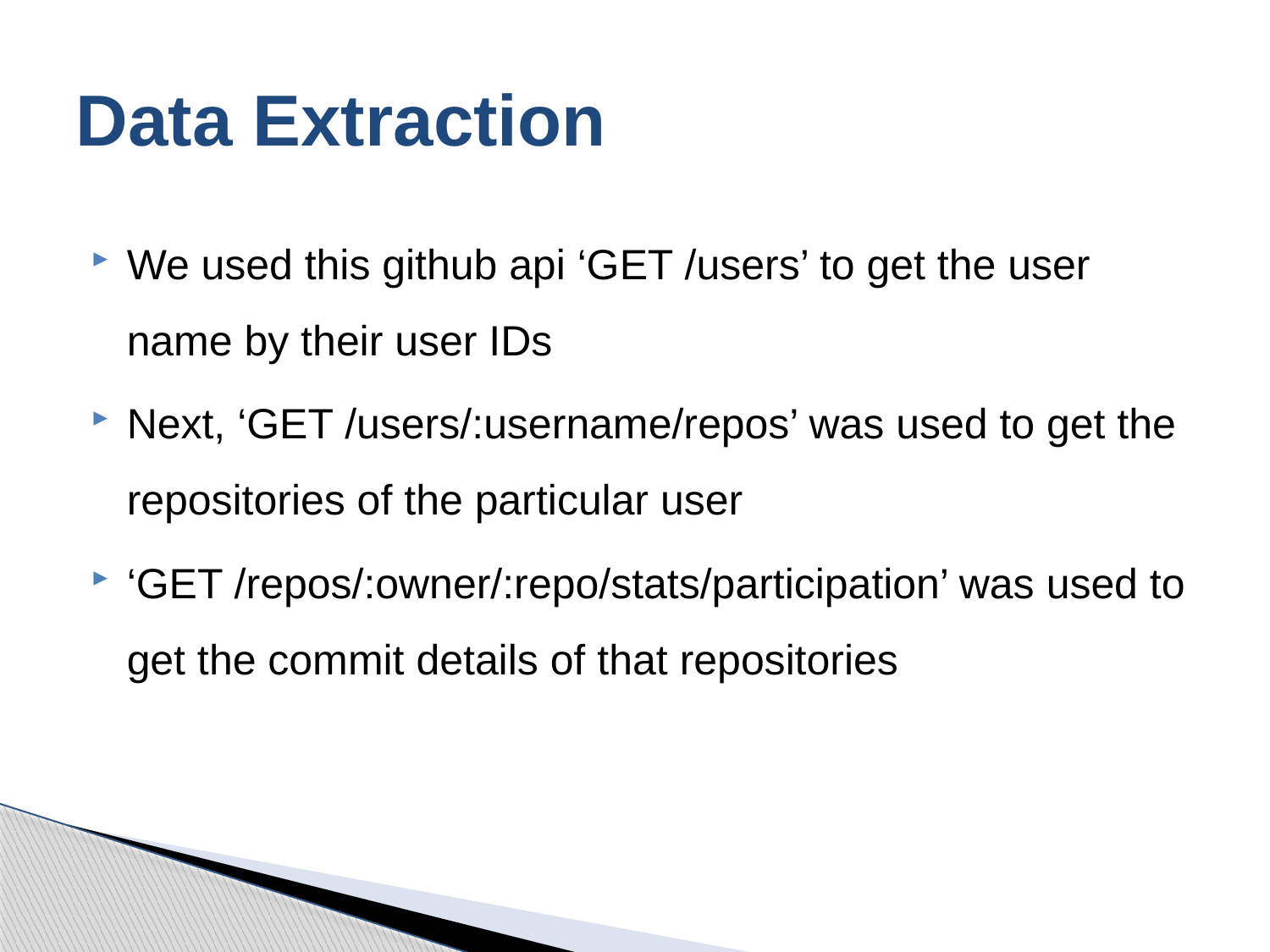

# Data Extraction
We used this github api ‘GET /users’ to get the user name by their user IDs
Next, ‘GET /users/:username/repos’ was used to get the repositories of the particular user
‘GET /repos/:owner/:repo/stats/participation’ was used to get the commit details of that repositories